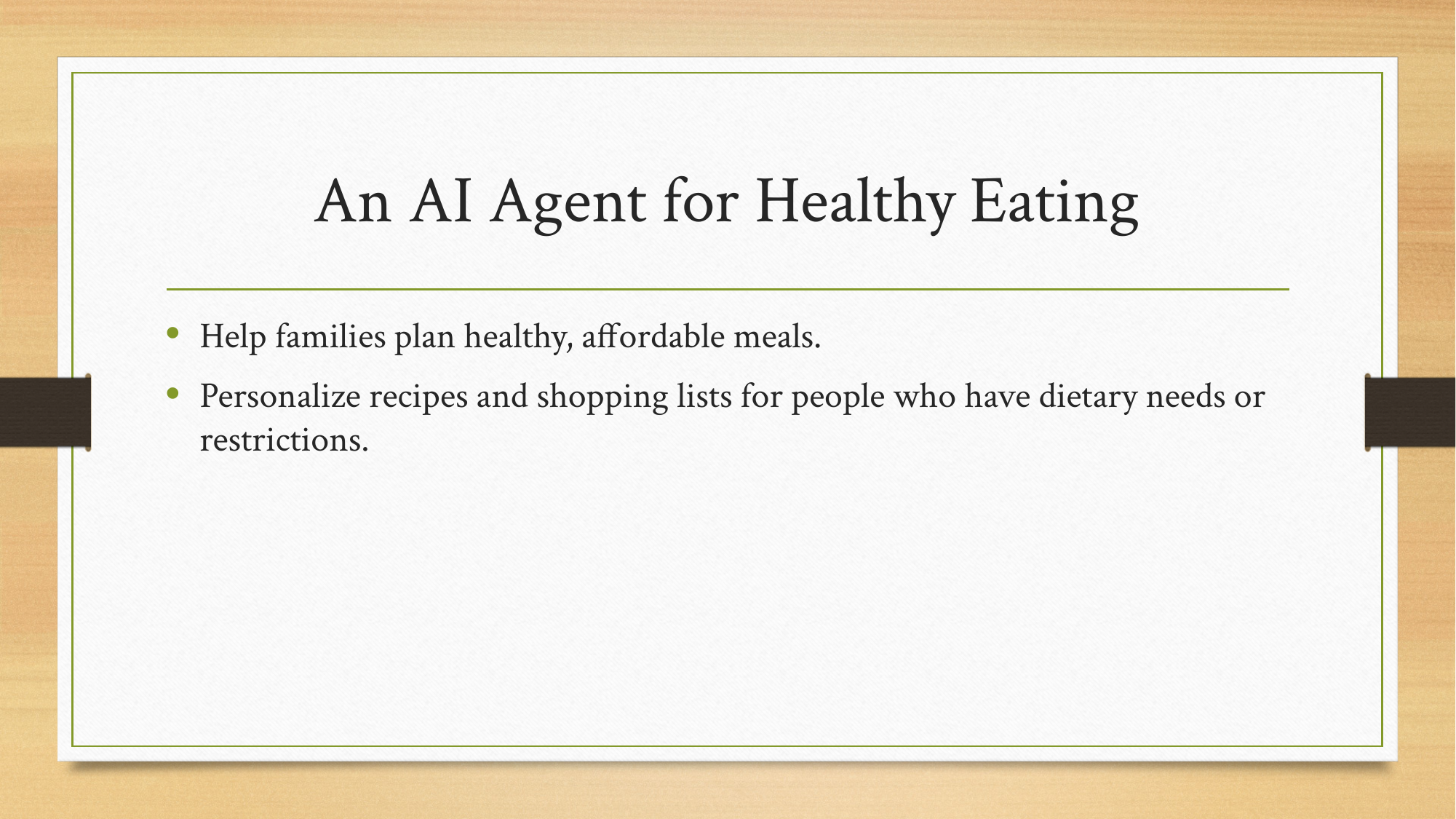

# An AI Agent for Healthy Eating
Help families plan healthy, affordable meals.
Personalize recipes and shopping lists for people who have dietary needs or restrictions.